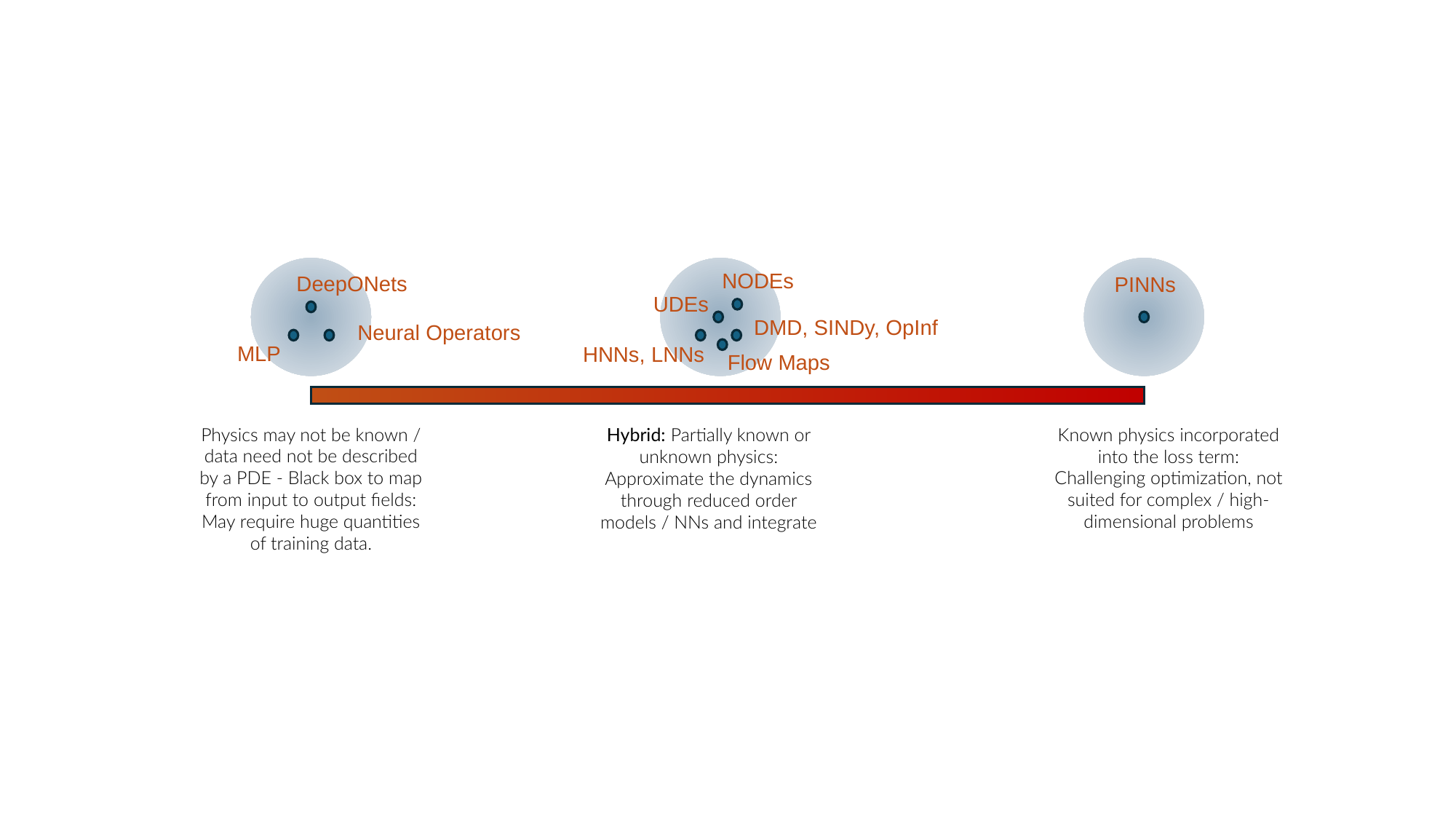

NODEs
DeepONets
PINNs
UDEs

DMD, SINDy, OpInf

Neural Operators

MLP
HNNs, LNNs

Flow Maps

Physics may not be known / data need not be described by a PDE - Black box to map from input to output fields: May require huge quantities of training data.
Known physics incorporated into the loss term: Challenging optimization, not suited for complex / high-dimensional problems
Hybrid: Partially known or unknown physics: Approximate the dynamics through reduced order models / NNs and integrate